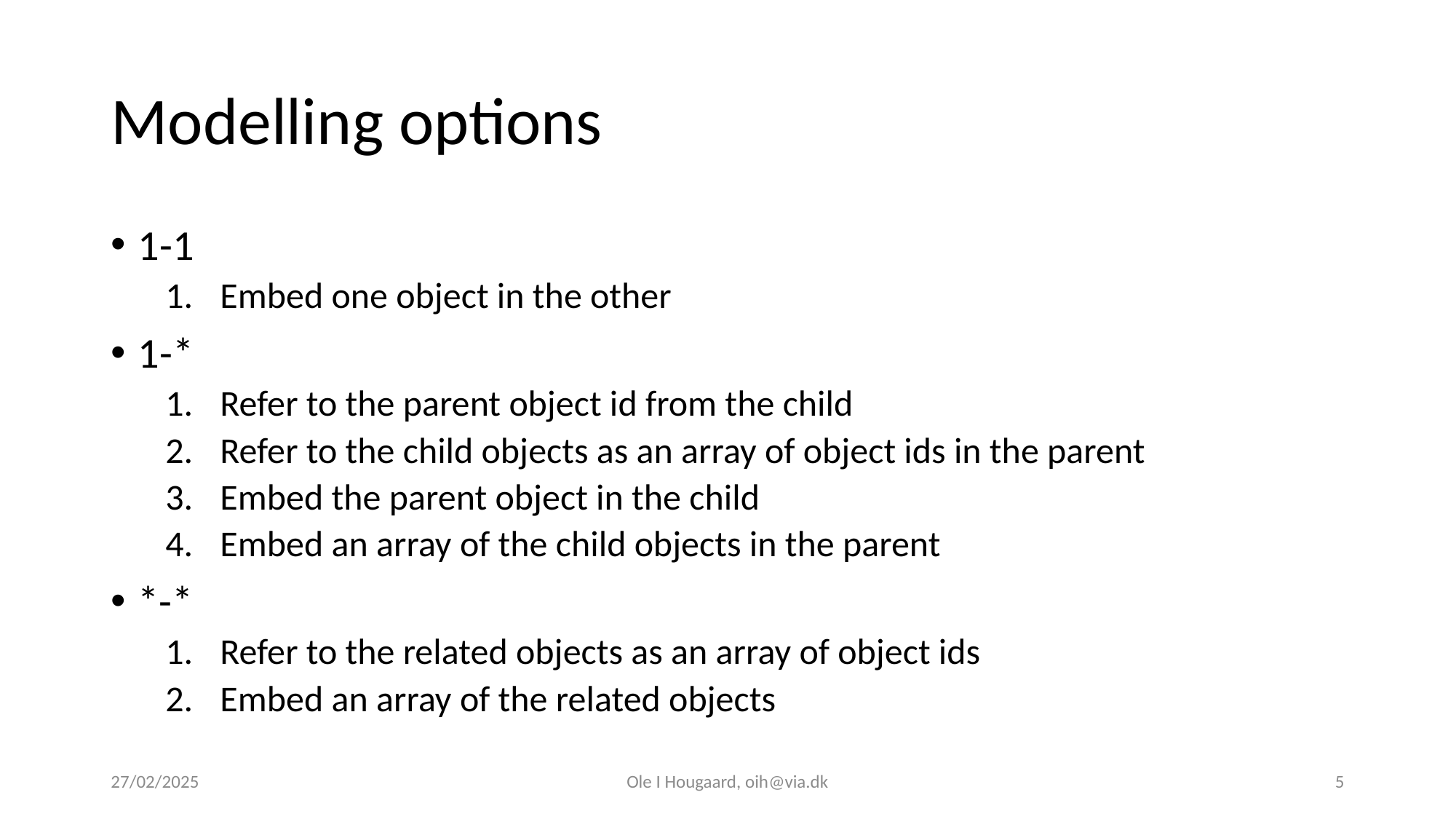

# Modelling options
1-1
Embed one object in the other
1-*
Refer to the parent object id from the child
Refer to the child objects as an array of object ids in the parent
Embed the parent object in the child
Embed an array of the child objects in the parent
*-*
Refer to the related objects as an array of object ids
Embed an array of the related objects

27/02/2025
Ole I Hougaard, oih@via.dk
5